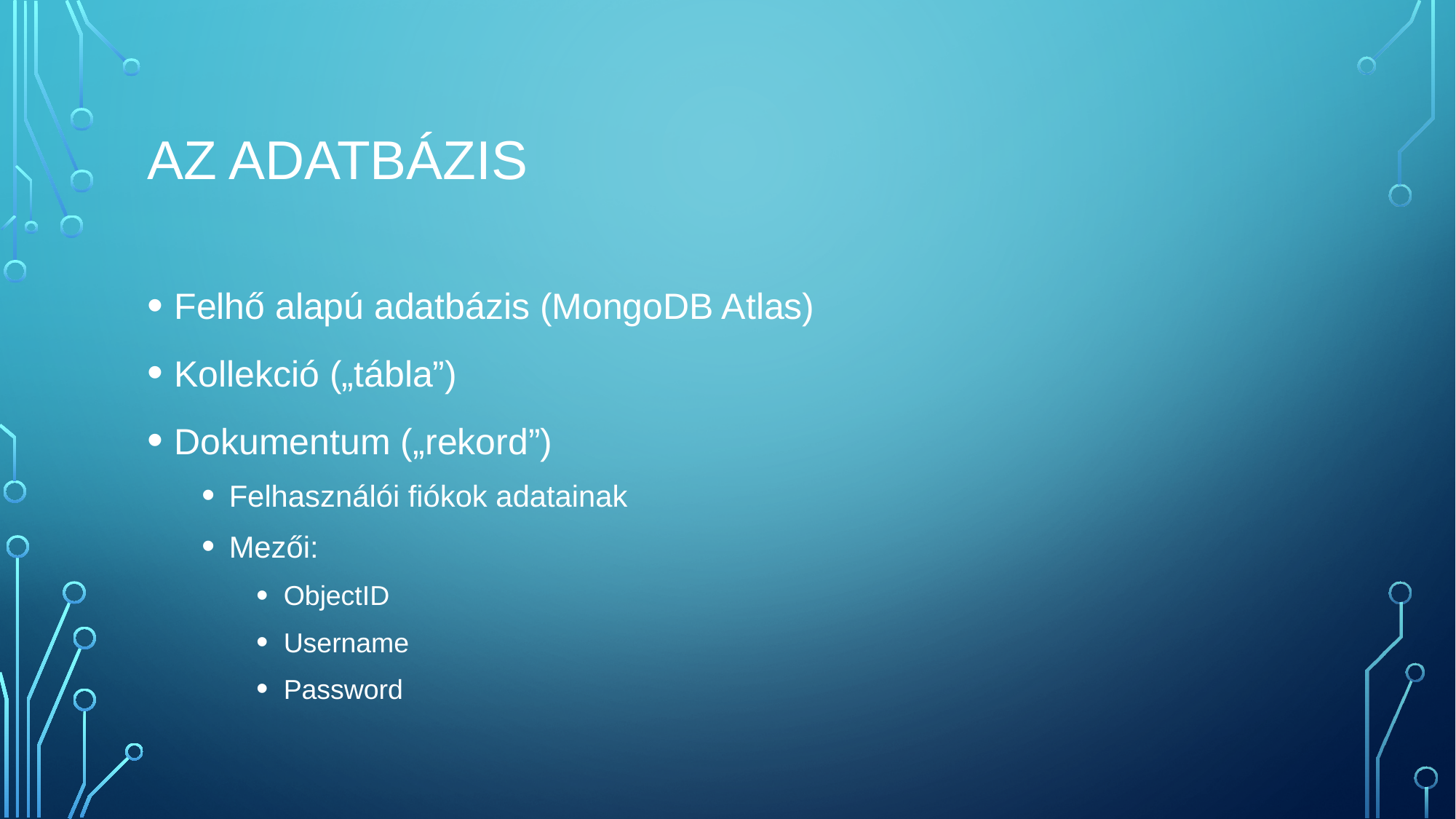

# Az adatbázis
Felhő alapú adatbázis (MongoDB Atlas)
Kollekció („tábla”)
Dokumentum („rekord”)
Felhasználói fiókok adatainak
Mezői:
ObjectID
Username
Password